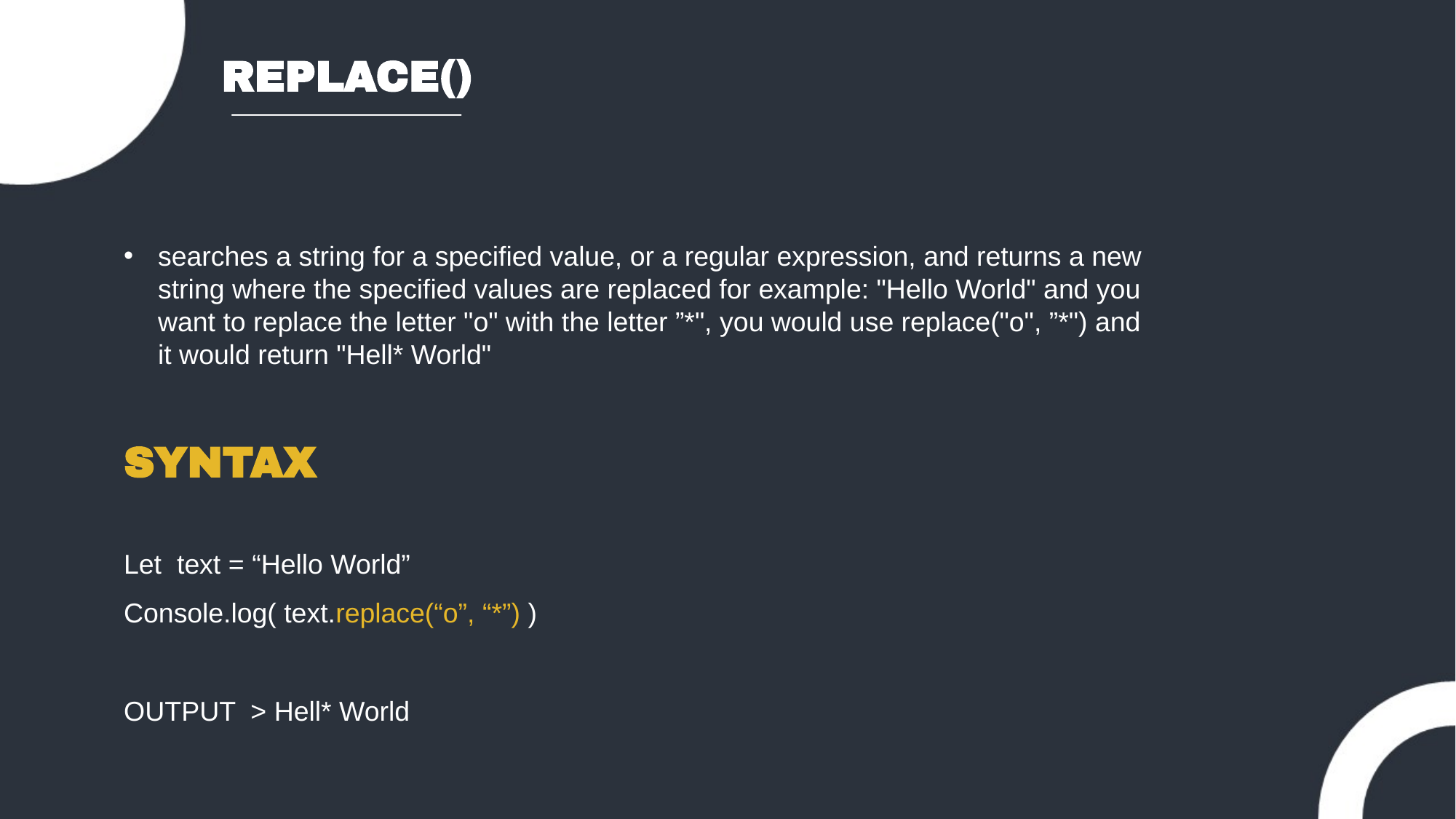

REPLACE()
searches a string for a specified value, or a regular expression, and returns a new string where the specified values are replaced for example: "Hello World" and you want to replace the letter "o" with the letter ”*", you would use replace("o", ”*") and it would return "Hell* World"

SYNTAX
Let  text = “Hello World”
Console.log( text.replace(“o”, “*”) )

OUTPUT  > Hell* World